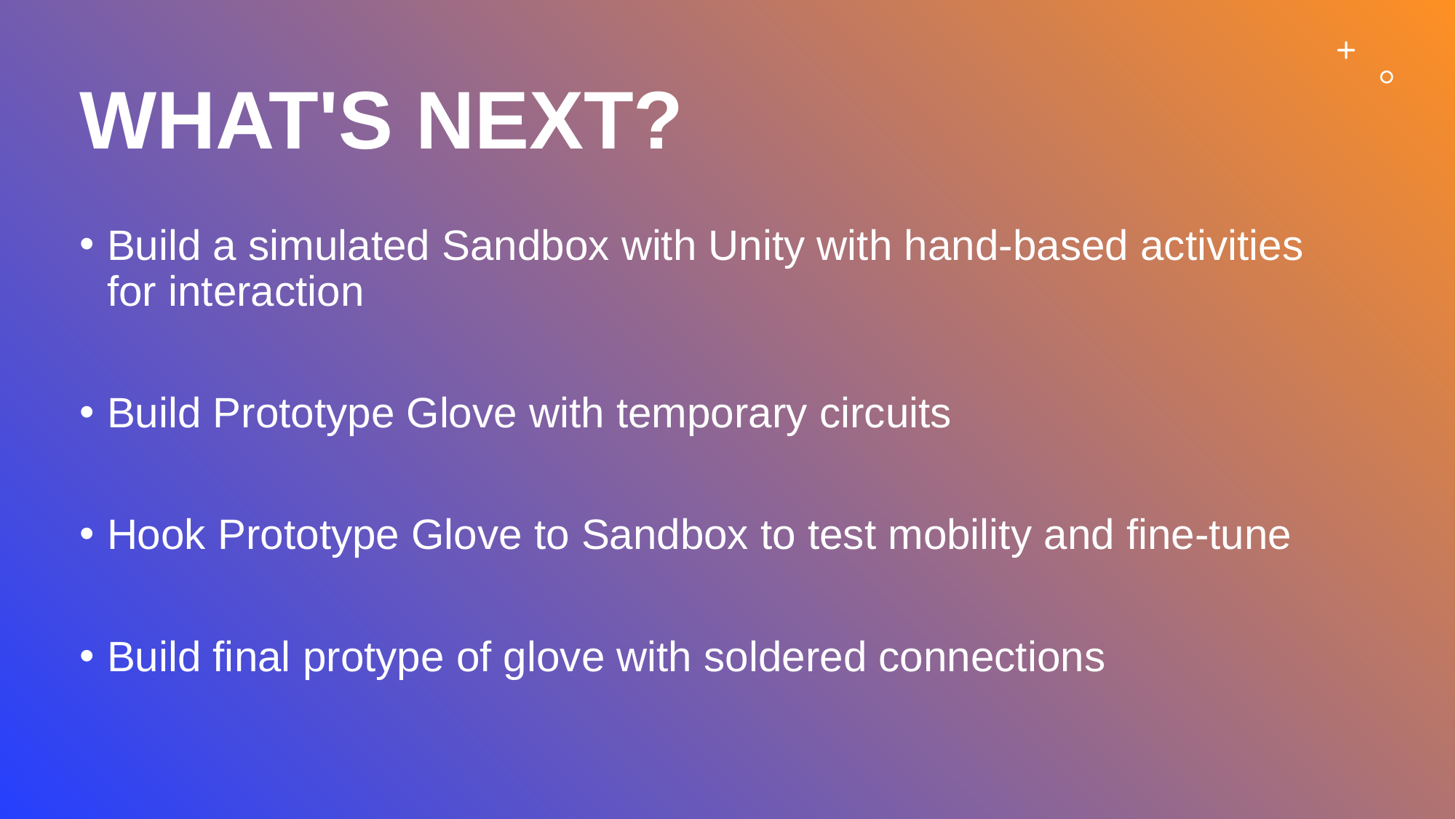

# What's next?
Build a simulated Sandbox with Unity with hand-based activities for interaction

Build Prototype Glove with temporary circuits

Hook Prototype Glove to Sandbox to test mobility and fine-tune

Build final protype of glove with soldered connections